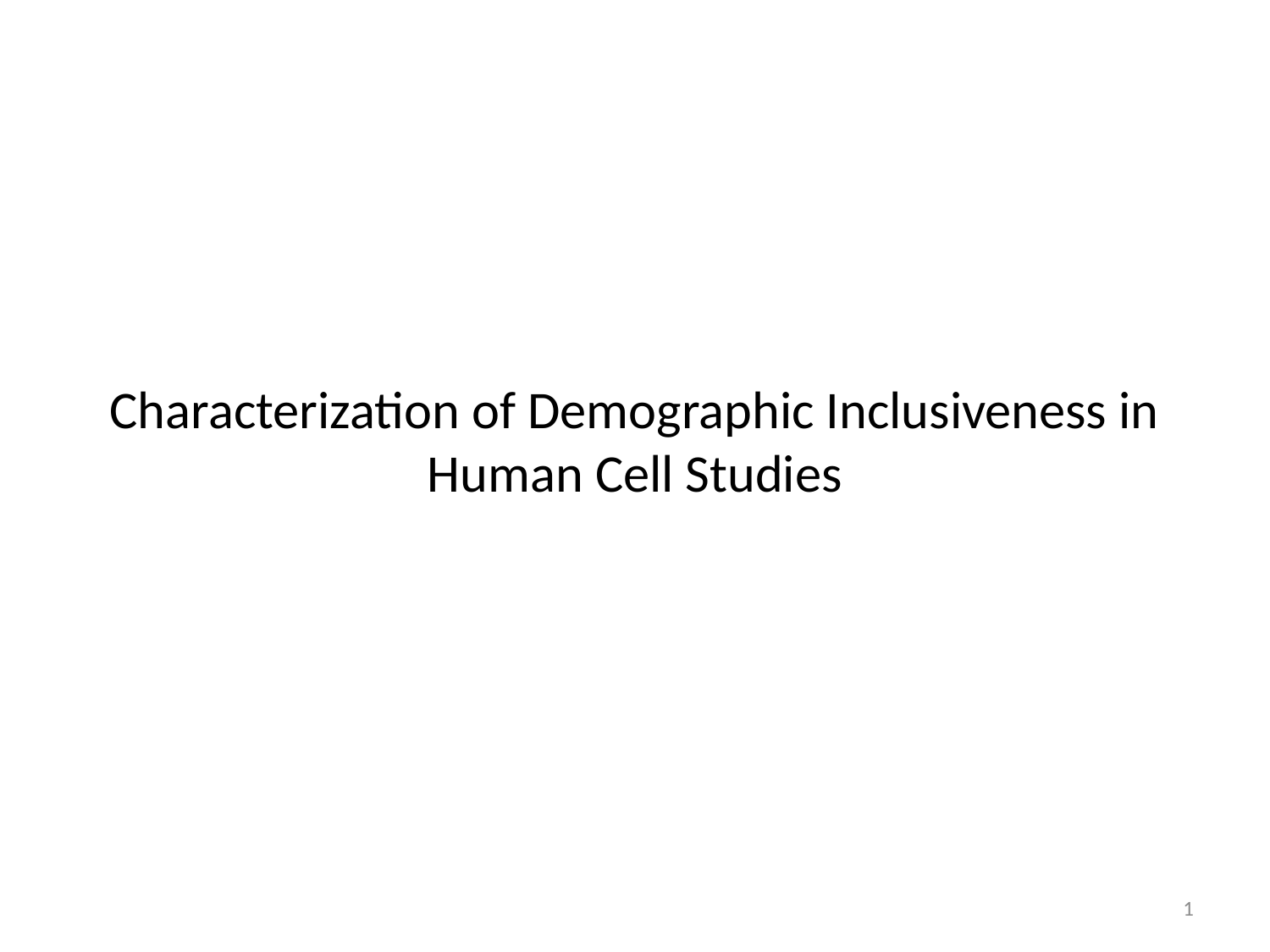

# Characterization of Demographic Inclusiveness in Human Cell Studies
1